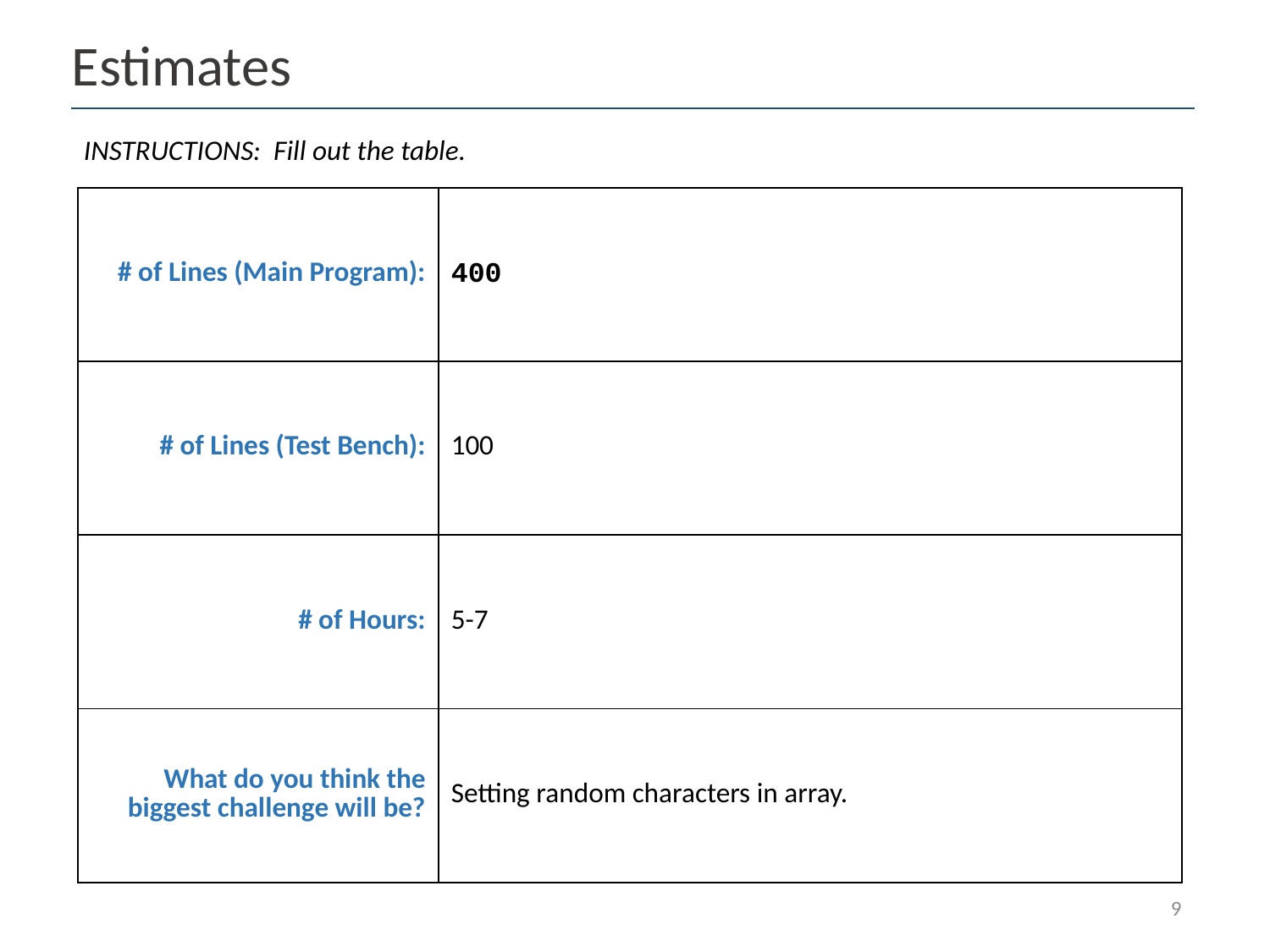

# Estimates
INSTRUCTIONS:  Fill out the table.
| # of Lines (Main Program): | 400 |
| --- | --- |
| # of Lines (Test Bench): | 100 |
| # of Hours: | 5-7 |
| What do you think the biggest challenge will be? | Setting random characters in array. |
9